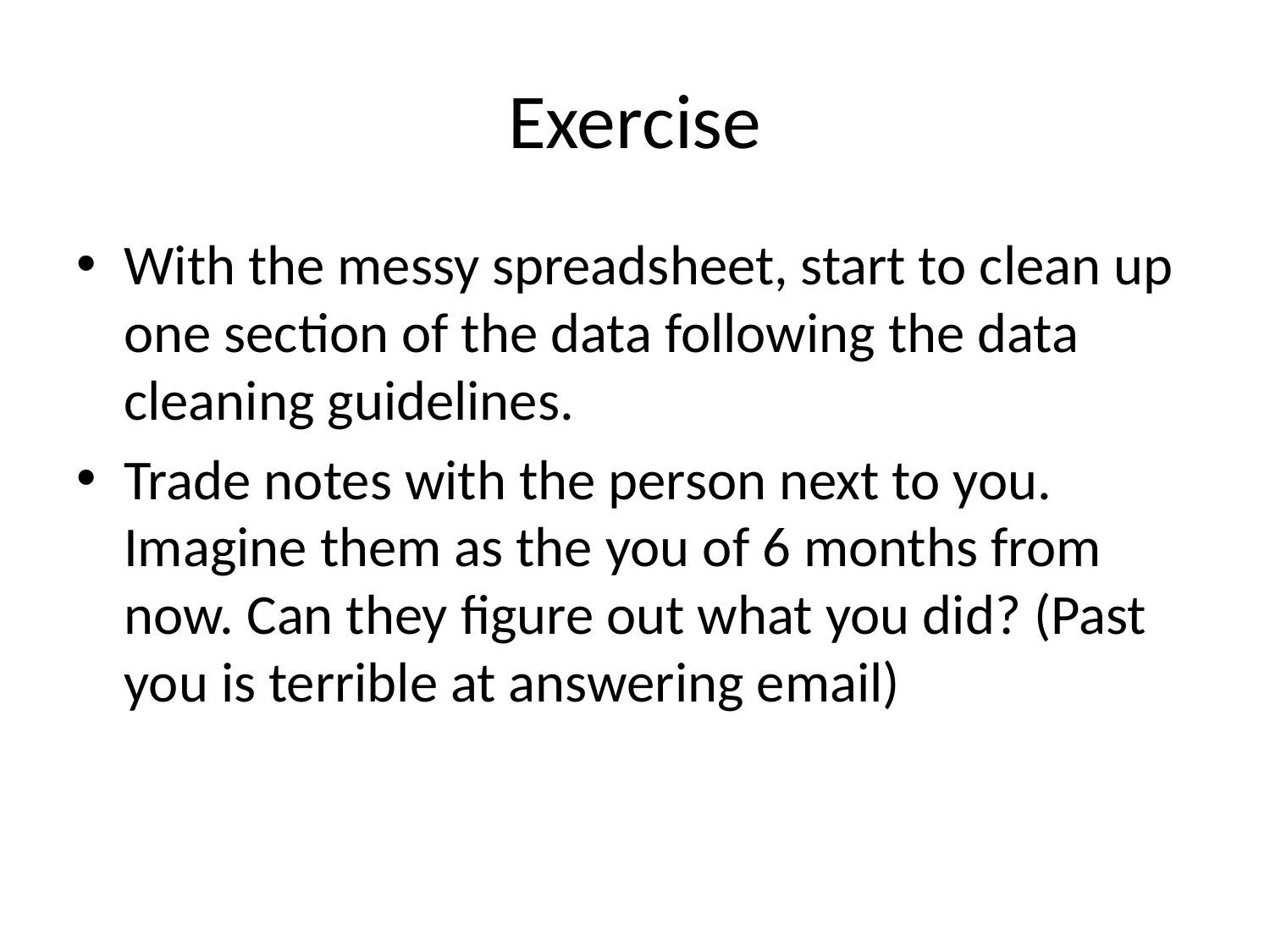

# Exercise
With the messy spreadsheet, start to clean up one section of the data following the data cleaning guidelines.
Trade notes with the person next to you. Imagine them as the you of 6 months from now. Can they figure out what you did? (Past you is terrible at answering email)